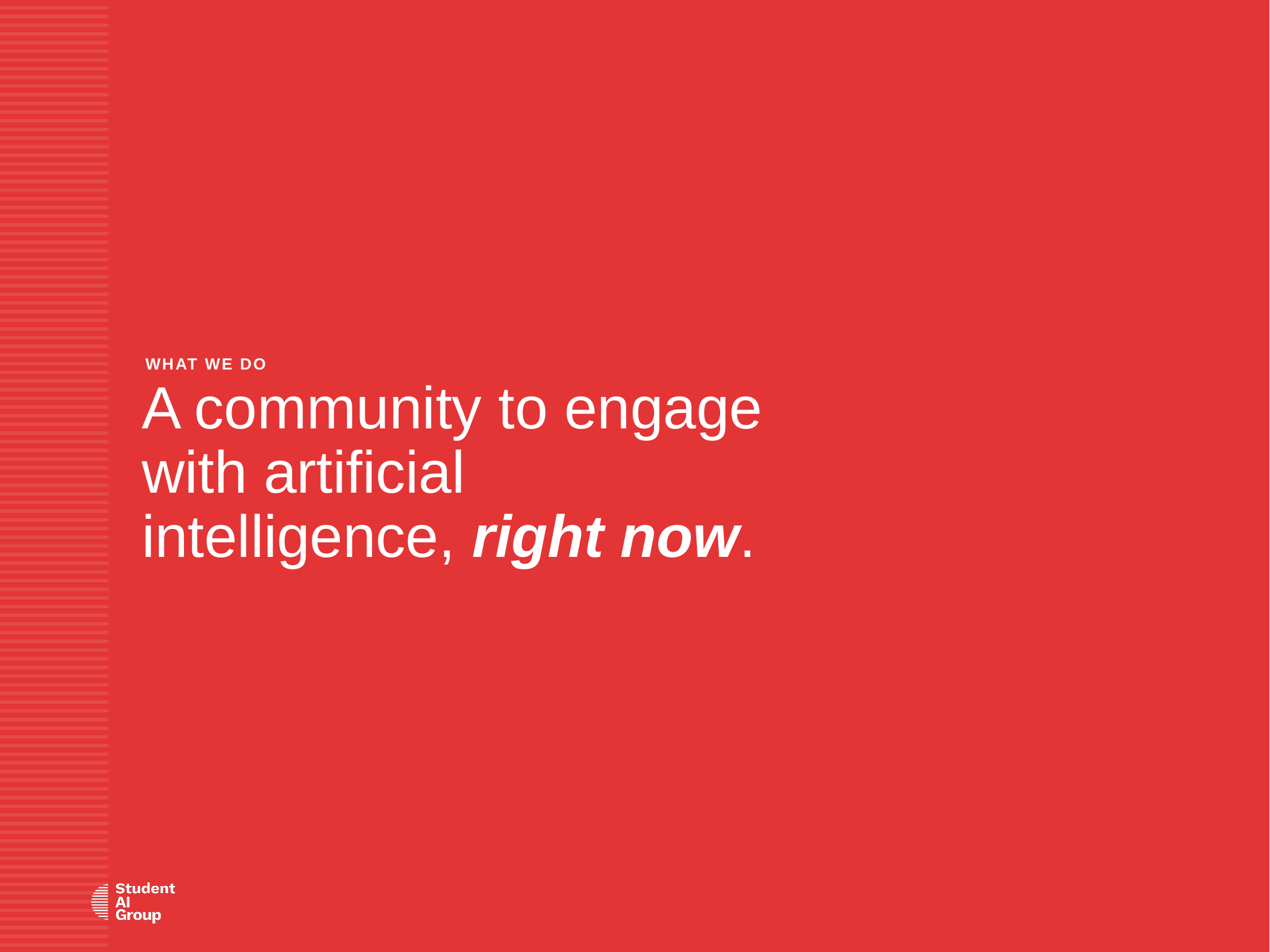

WHAT WE DO
A community to engage with artificial intelligence, right now.